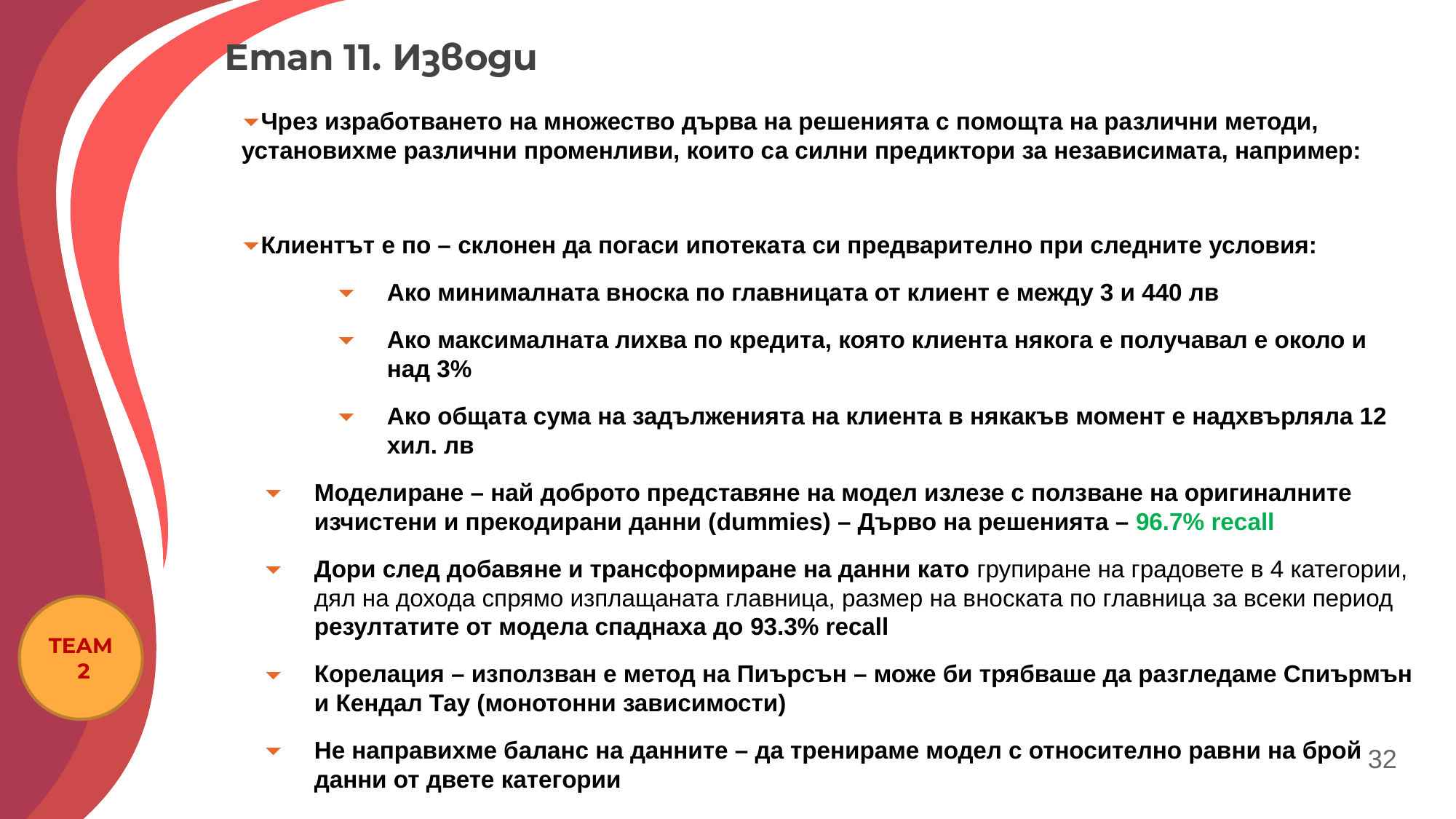

# Етап 11. Изводи
Чрез изработването на множество дърва на решенията с помощта на различни методи, установихме различни променливи, които са силни предиктори за независимата, например:

Клиентът е по – склонен да погаси ипотеката си предварително при следните условия:
Ако минималната вноска по главницата от клиент е между 3 и 440 лв
Ако максималната лихва по кредита, която клиента някога е получавал е около и над 3%
Ако общата сума на задълженията на клиента в някакъв момент е надхвърляла 12 хил. лв
Моделиране – най доброто представяне на модел излезе с ползване на оригиналните изчистени и прекодирани данни (dummies) – Дърво на решенията – 96.7% recall
Дори след добавяне и трансформиране на данни като групиране на градовете в 4 категории, дял на дохода спрямо изплащаната главница, размер на вноската по главница за всеки период резултатите от модела спаднаха до 93.3% recall
Корелация – използван е метод на Пиърсън – може би трябваше да разгледаме Спиърмън и Кендал Тау (монотонни зависимости)
Не направихме баланс на данните – да тренираме модел с относително равни на брой данни от двете категории

32